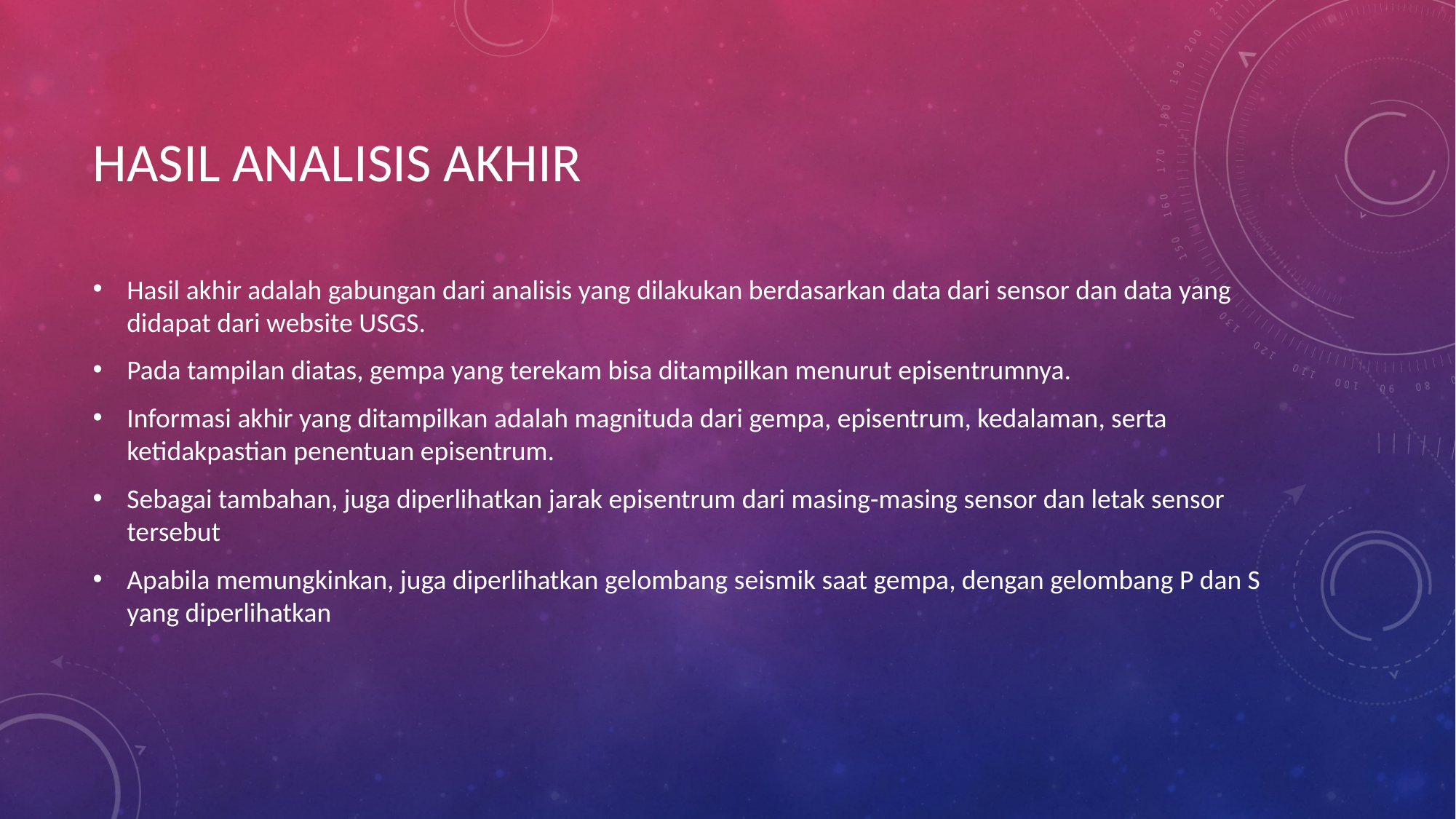

# Hasil analisis akhir
Hasil akhir adalah gabungan dari analisis yang dilakukan berdasarkan data dari sensor dan data yang didapat dari website USGS.
Pada tampilan diatas, gempa yang terekam bisa ditampilkan menurut episentrumnya.
Informasi akhir yang ditampilkan adalah magnituda dari gempa, episentrum, kedalaman, serta ketidakpastian penentuan episentrum.
Sebagai tambahan, juga diperlihatkan jarak episentrum dari masing-masing sensor dan letak sensor tersebut
Apabila memungkinkan, juga diperlihatkan gelombang seismik saat gempa, dengan gelombang P dan S yang diperlihatkan